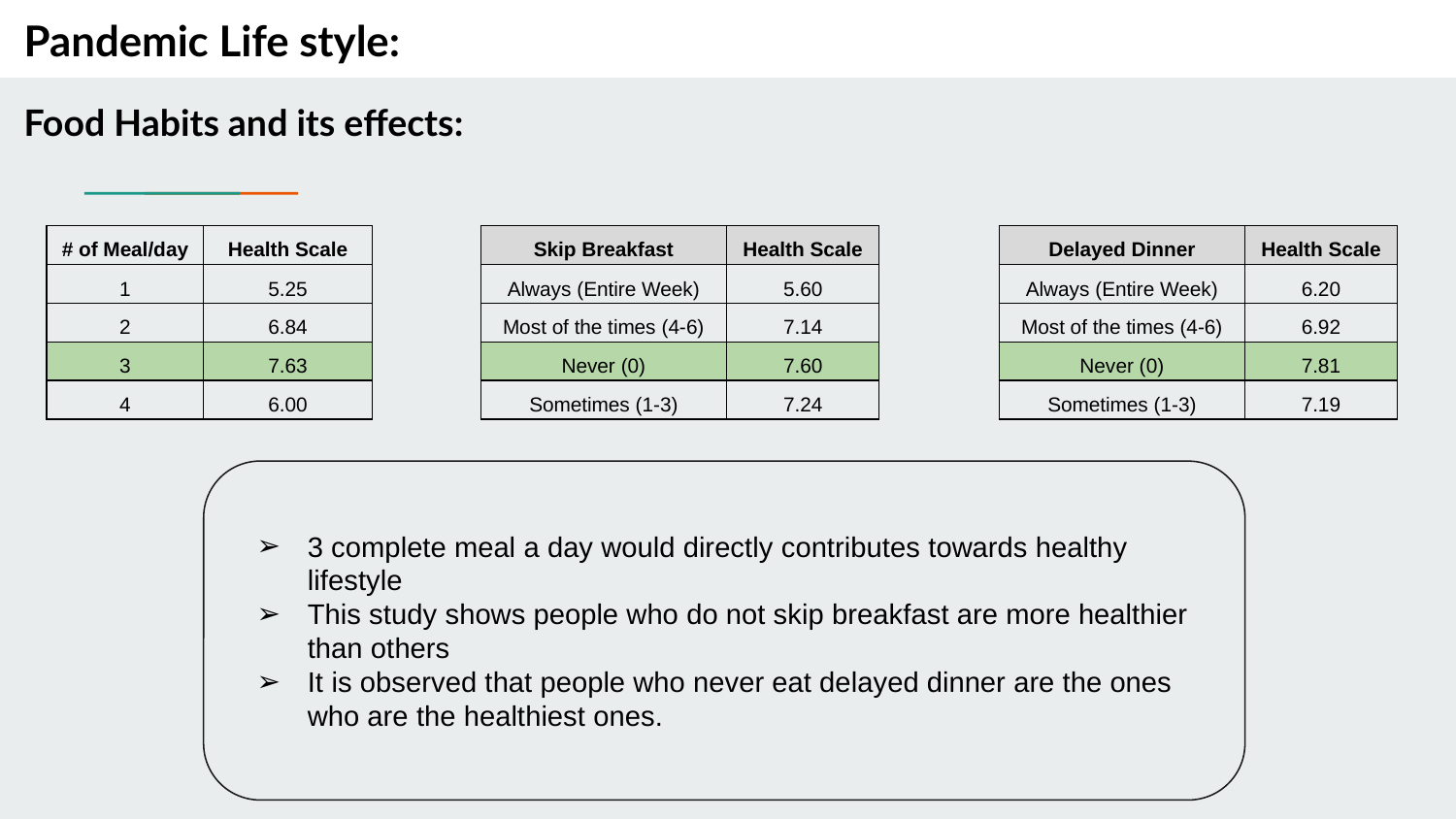

Pandemic Life style:
Food Habits and its effects:
| # of Meal/day | Health Scale |
| --- | --- |
| 1 | 5.25 |
| 2 | 6.84 |
| 3 | 7.63 |
| 4 | 6.00 |
| Skip Breakfast | Health Scale |
| --- | --- |
| Always (Entire Week) | 5.60 |
| Most of the times (4-6) | 7.14 |
| Never (0) | 7.60 |
| Sometimes (1-3) | 7.24 |
| Delayed Dinner | Health Scale |
| --- | --- |
| Always (Entire Week) | 6.20 |
| Most of the times (4-6) | 6.92 |
| Never (0) | 7.81 |
| Sometimes (1-3) | 7.19 |
3 complete meal a day would directly contributes towards healthy lifestyle
This study shows people who do not skip breakfast are more healthier than others
It is observed that people who never eat delayed dinner are the ones who are the healthiest ones.